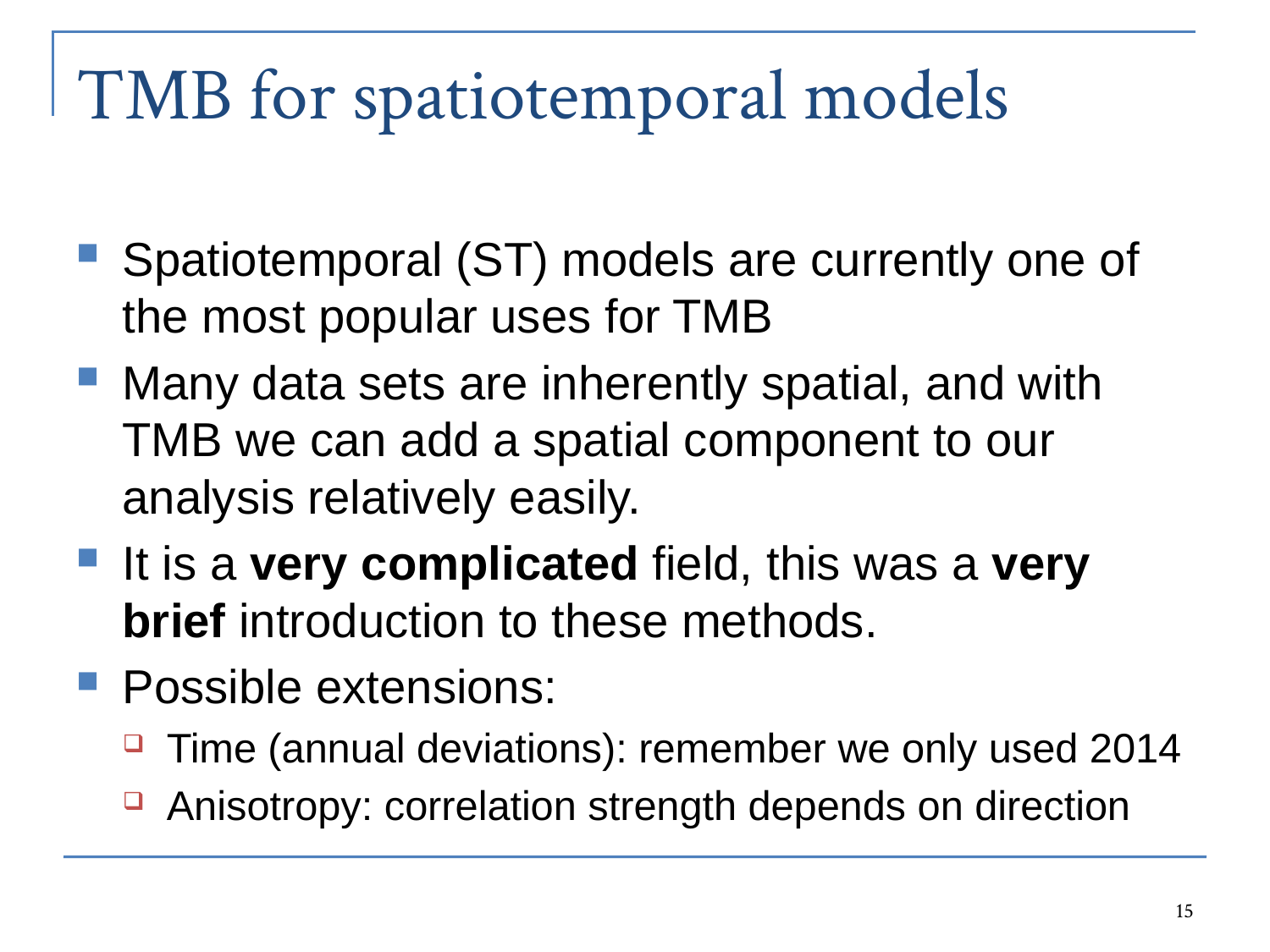

# TMB for spatiotemporal models
Spatiotemporal (ST) models are currently one of the most popular uses for TMB
Many data sets are inherently spatial, and with TMB we can add a spatial component to our analysis relatively easily.
It is a very complicated field, this was a very brief introduction to these methods.
Possible extensions:
Time (annual deviations): remember we only used 2014
Anisotropy: correlation strength depends on direction

15